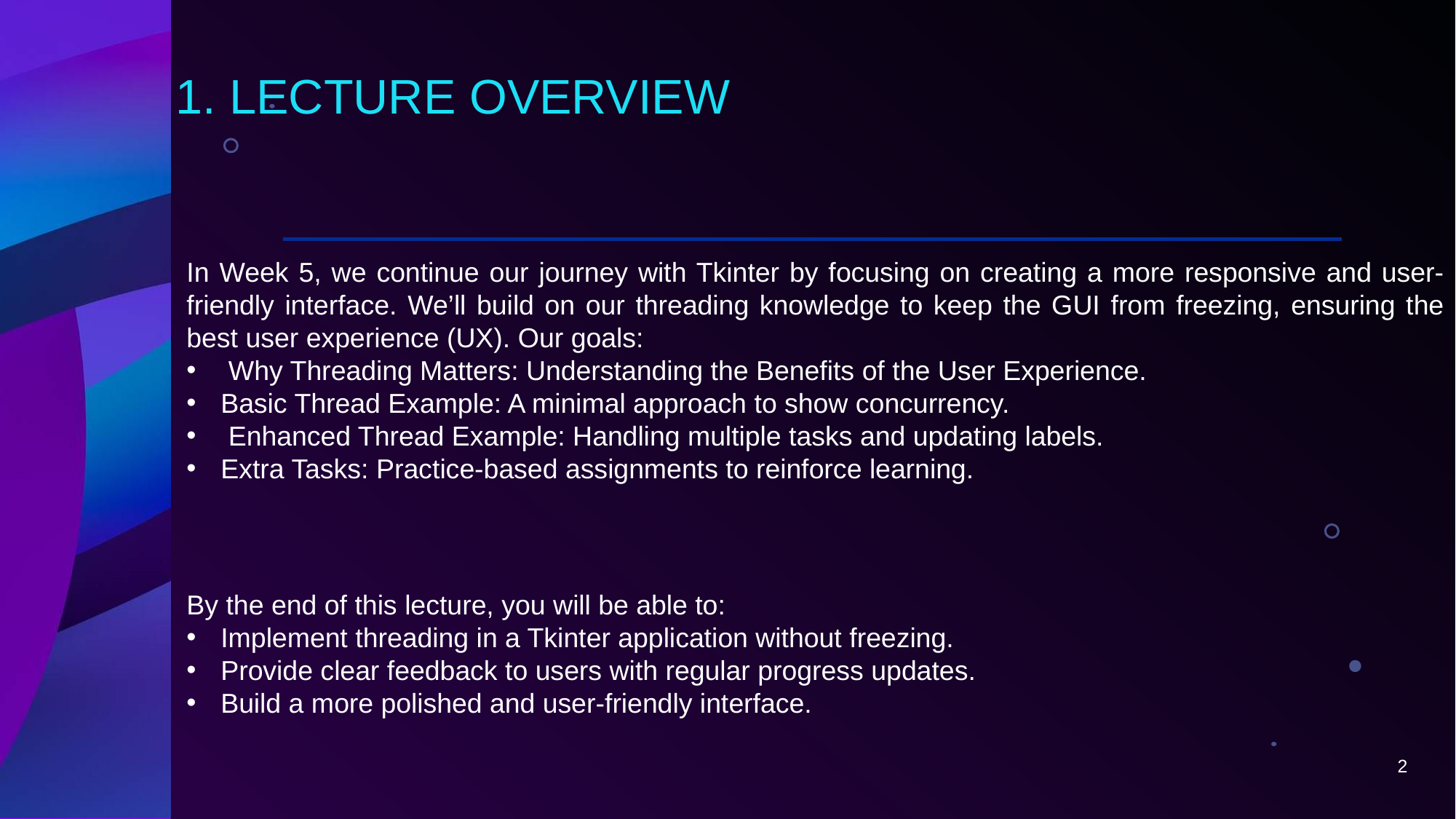

# 1. Lecture overview
In Week 5, we continue our journey with Tkinter by focusing on creating a more responsive and user-friendly interface. We’ll build on our threading knowledge to keep the GUI from freezing, ensuring the best user experience (UX). Our goals:
 Why Threading Matters: Understanding the Benefits of the User Experience.
Basic Thread Example: A minimal approach to show concurrency.
 Enhanced Thread Example: Handling multiple tasks and updating labels.
Extra Tasks: Practice-based assignments to reinforce learning.
By the end of this lecture, you will be able to:
Implement threading in a Tkinter application without freezing.
Provide clear feedback to users with regular progress updates.
Build a more polished and user-friendly interface.
2